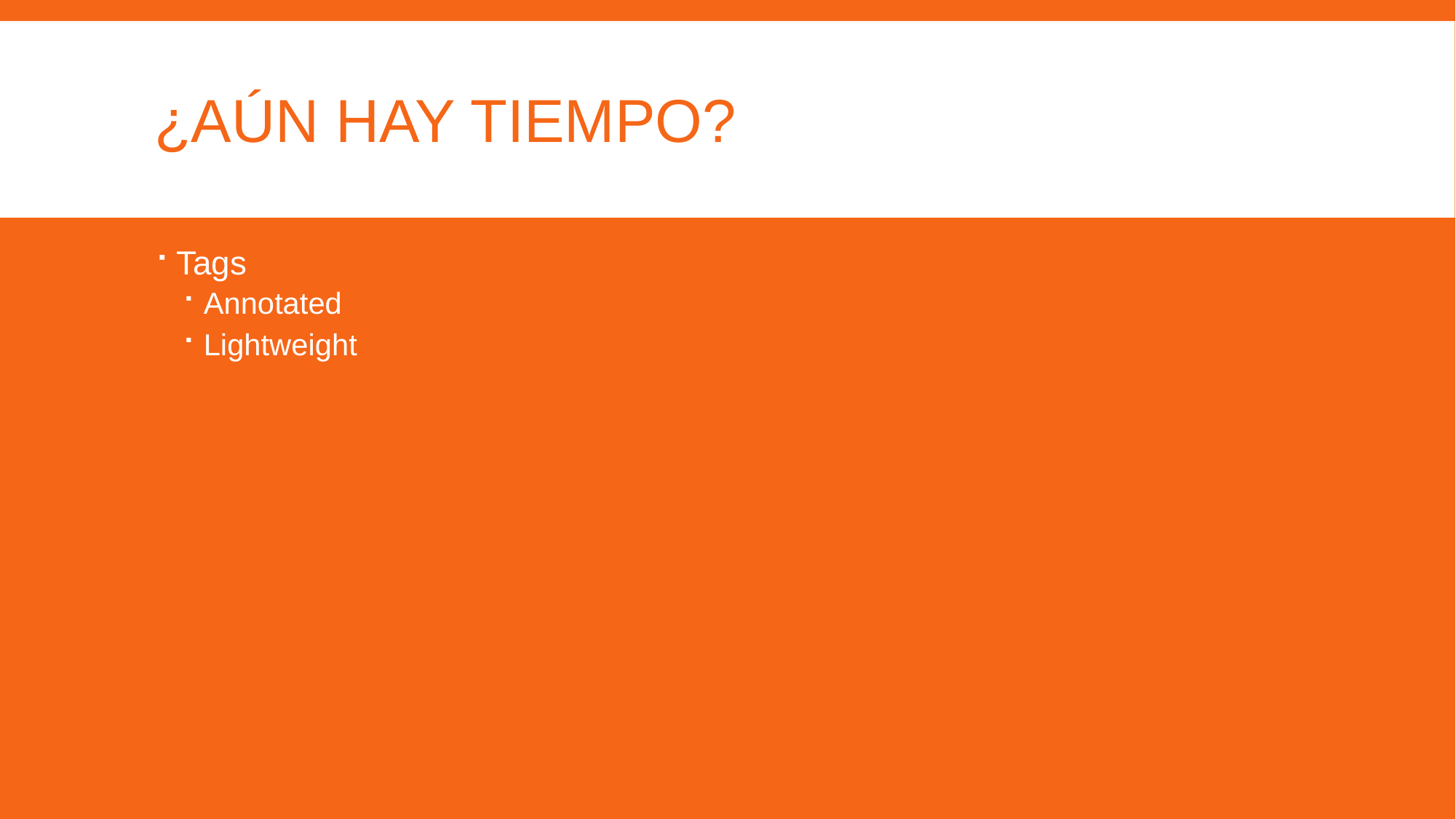

# ¿Aún hay tiempo?
Tags
Annotated
Lightweight